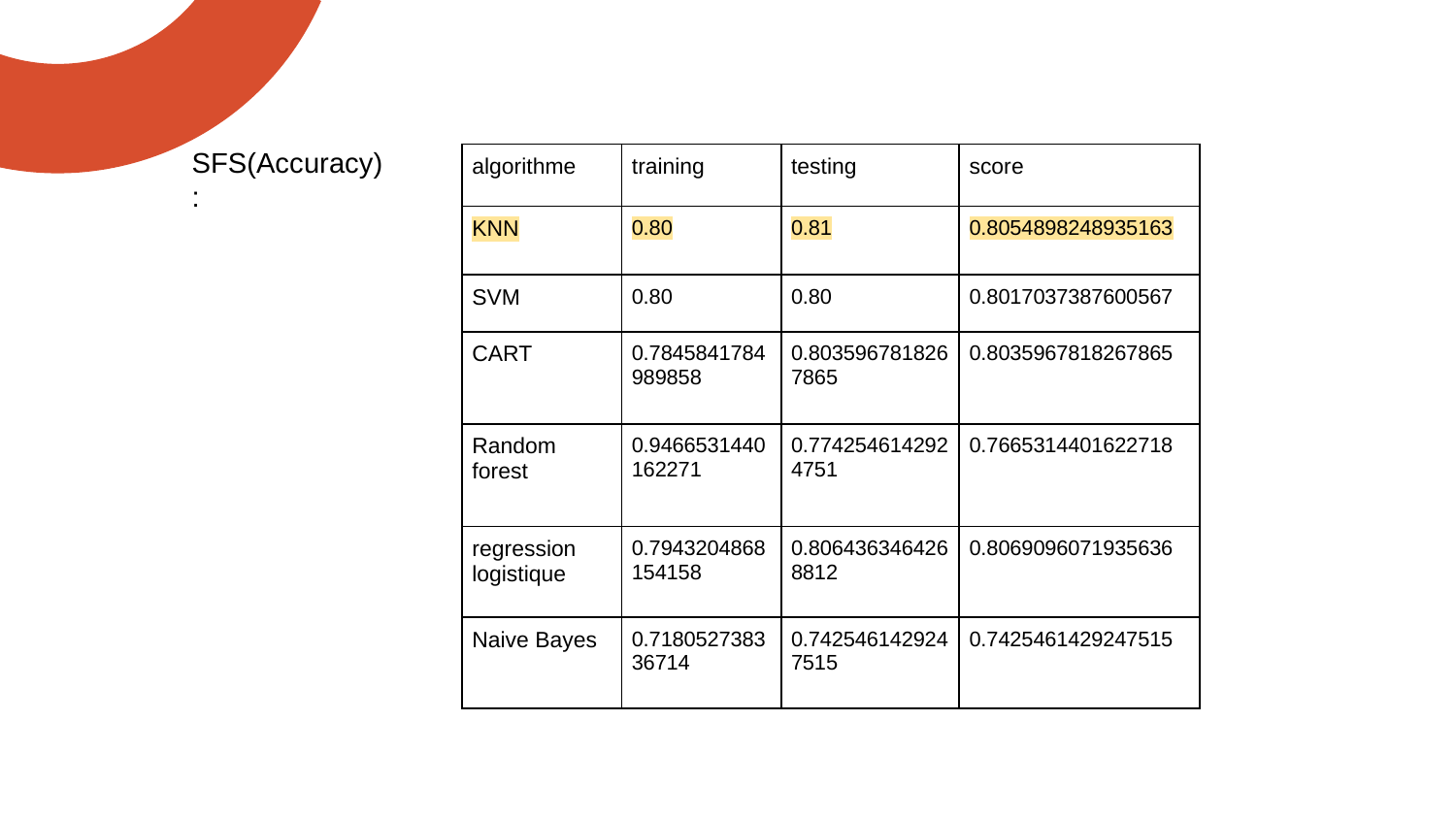

SFS(Accuracy):
| algorithme | training | testing | score |
| --- | --- | --- | --- |
| KNN | 0.80 | 0.81 | 0.8054898248935163 |
| SVM | 0.80 | 0.80 | 0.8017037387600567 |
| CART | 0.7845841784989858 | 0.8035967818267865 | 0.8035967818267865 |
| Random forest | 0.9466531440162271 | 0.7742546142924751 | 0.7665314401622718 |
| regression logistique | 0.7943204868154158 | 0.8064363464268812 | 0.8069096071935636 |
| Naive Bayes | 0.718052738336714 | 0.7425461429247515 | 0.7425461429247515 |